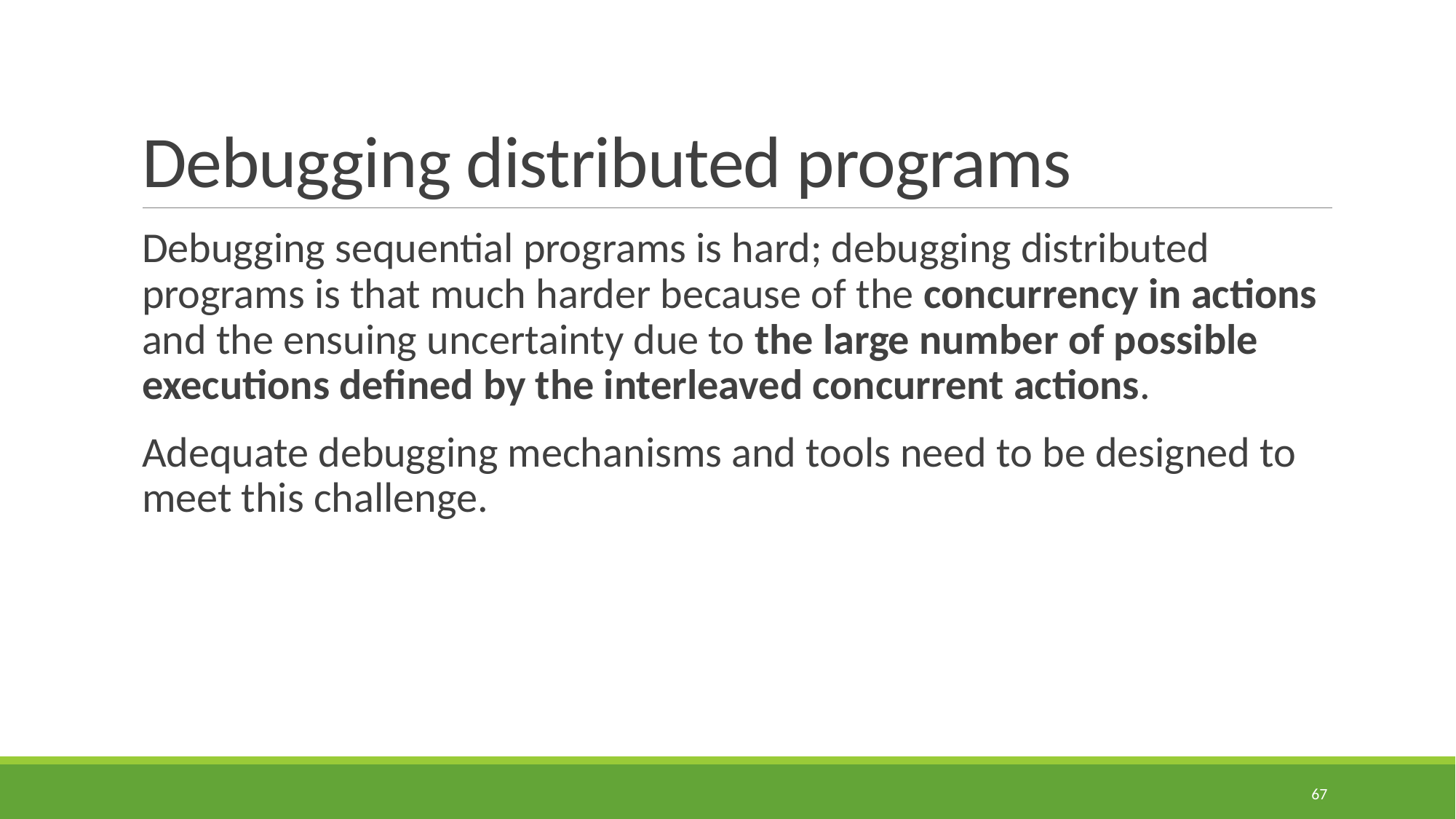

# Debugging distributed programs
Debugging sequential programs is hard; debugging distributed programs is that much harder because of the concurrency in actions and the ensuing uncertainty due to the large number of possible executions defined by the interleaved concurrent actions.
Adequate debugging mechanisms and tools need to be designed to meet this challenge.
67